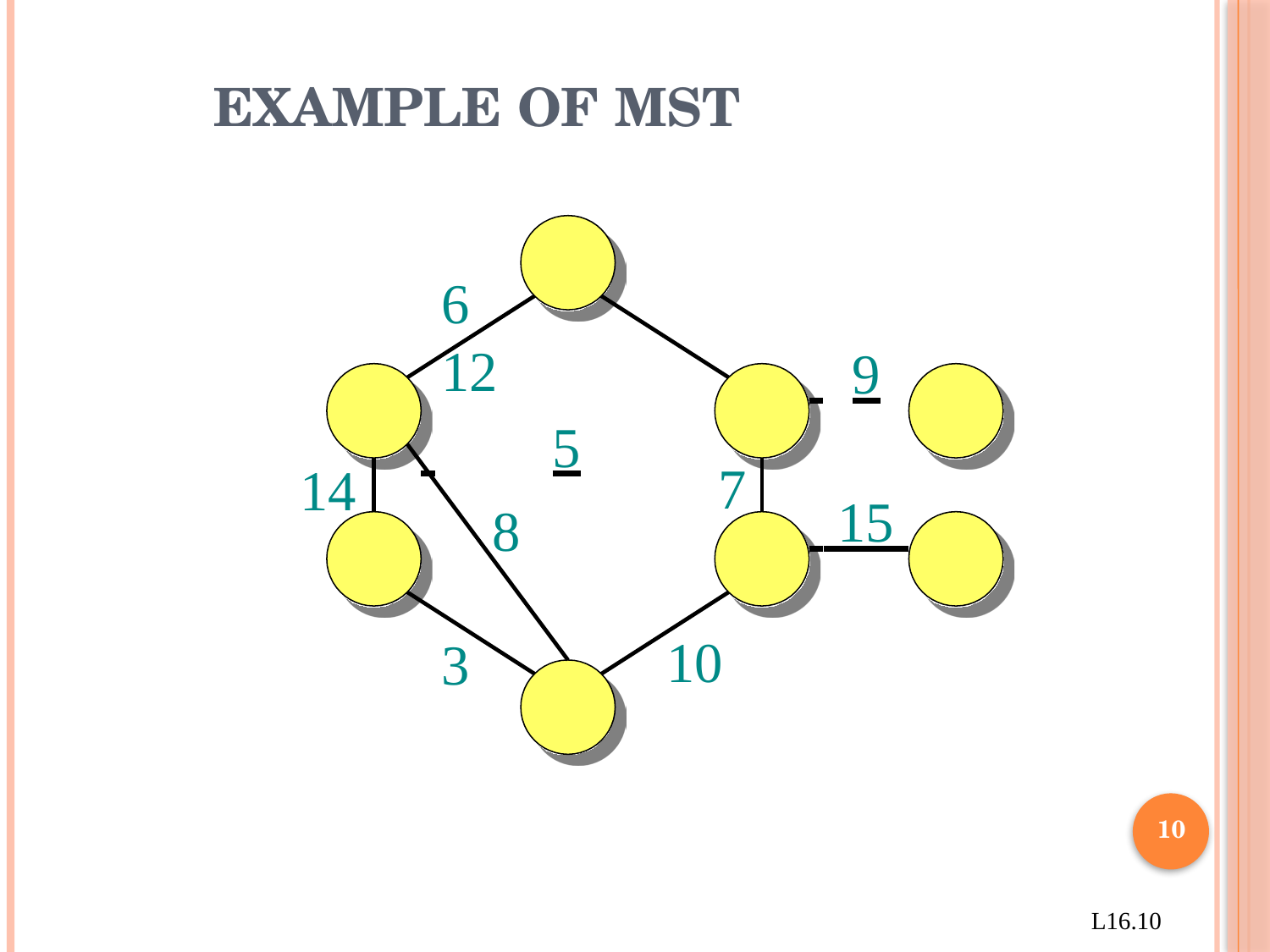

# Example of MST

6	12
 	5
 	9

7
14
  15
8

10
3
10
L16.10